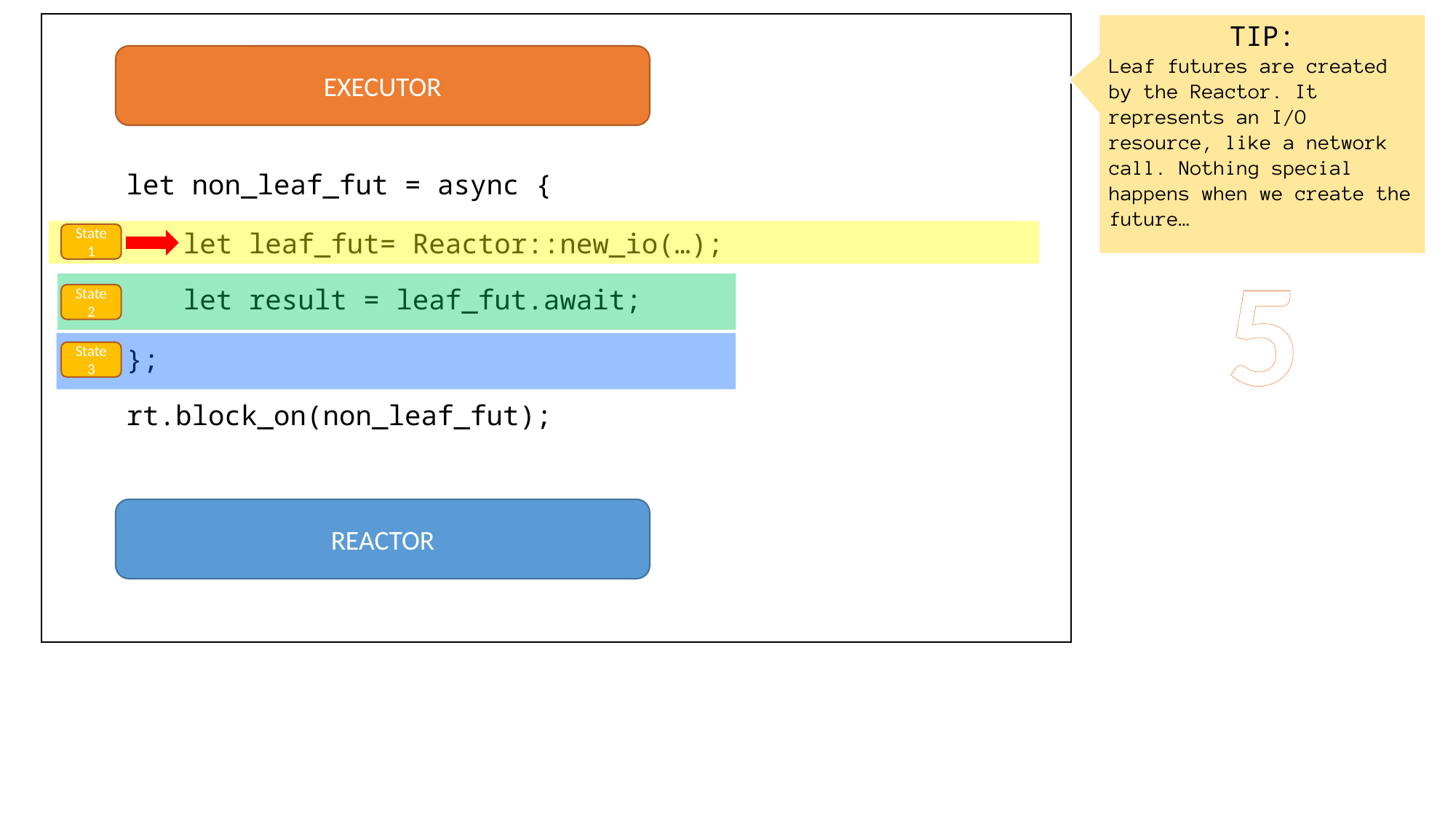

TIP:
Leaf futures are created by the Reactor. It represents an I/O resource, like a network call. Nothing special happens when we create the future…
EXECUTOR
let non_leaf_fut = async {
let leaf_fut= Reactor::new_io(…);

State 1

5

let result = leaf_fut.await;
State 2

};
State 3
rt.block_on(non_leaf_fut);
REACTOR